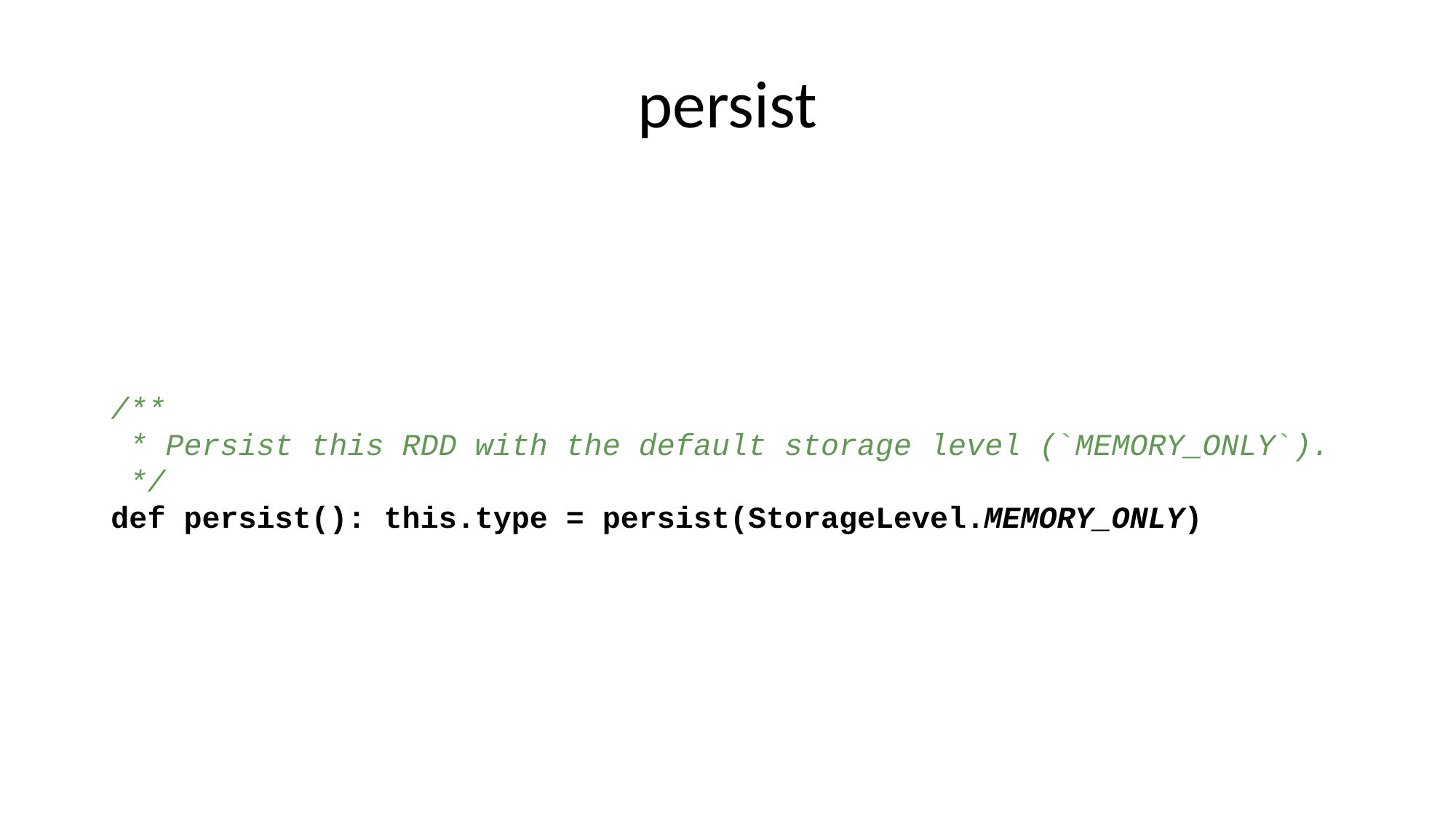

# persist
/**
 * Persist this RDD with the default storage level (`MEMORY_ONLY`).
 */
def persist(): this.type = persist(StorageLevel.MEMORY_ONLY)